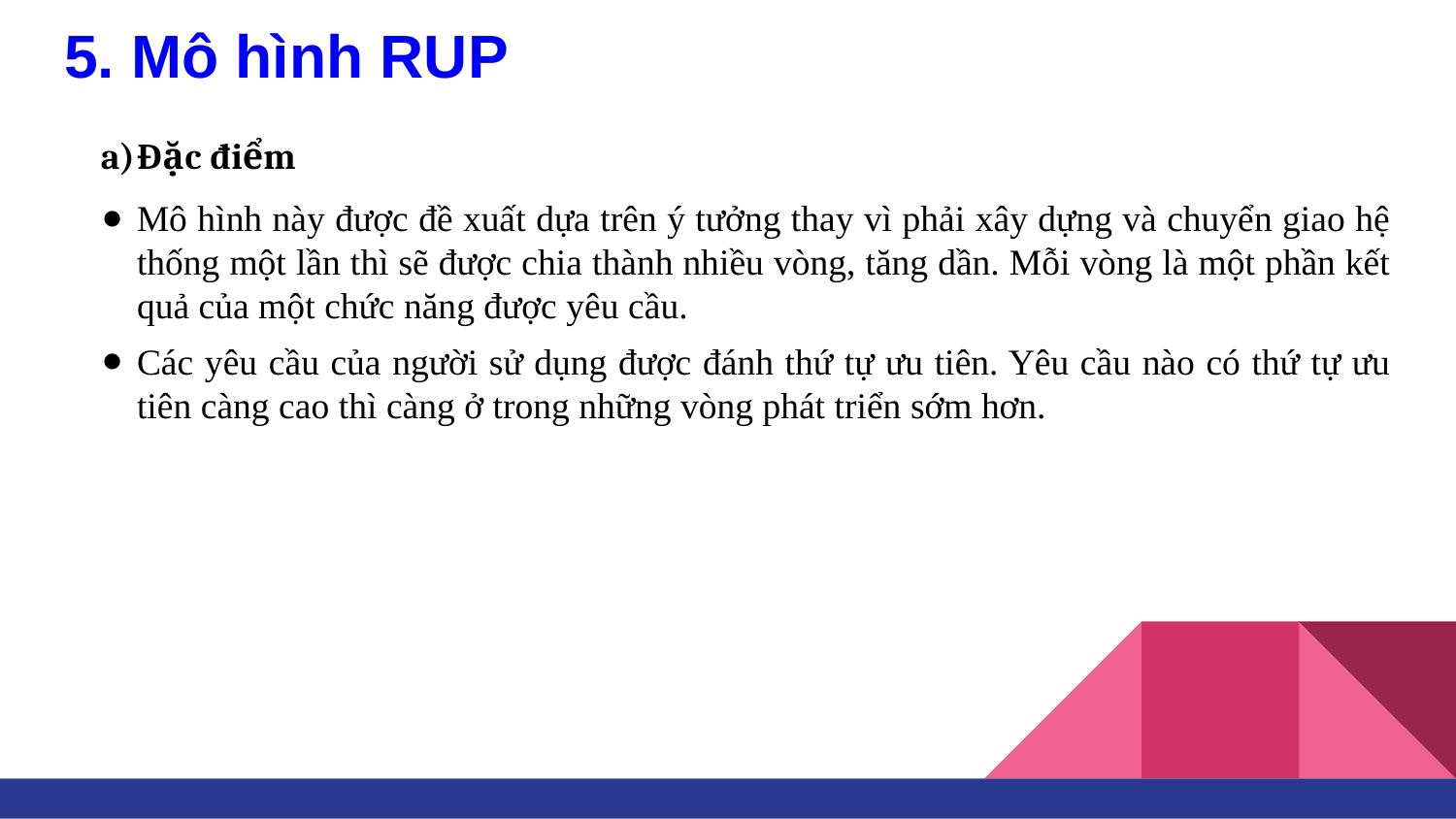

# 5. Mô hình RUP
Đặc điểm
Mô hình này được đề xuất dựa trên ý tưởng thay vì phải xây dựng và chuyển giao hệ thống một lần thì sẽ được chia thành nhiều vòng, tăng dần. Mỗi vòng là một phần kết quả của một chức năng được yêu cầu.
Các yêu cầu của người sử dụng được đánh thứ tự ưu tiên. Yêu cầu nào có thứ tự ưu tiên càng cao thì càng ở trong những vòng phát triển sớm hơn.